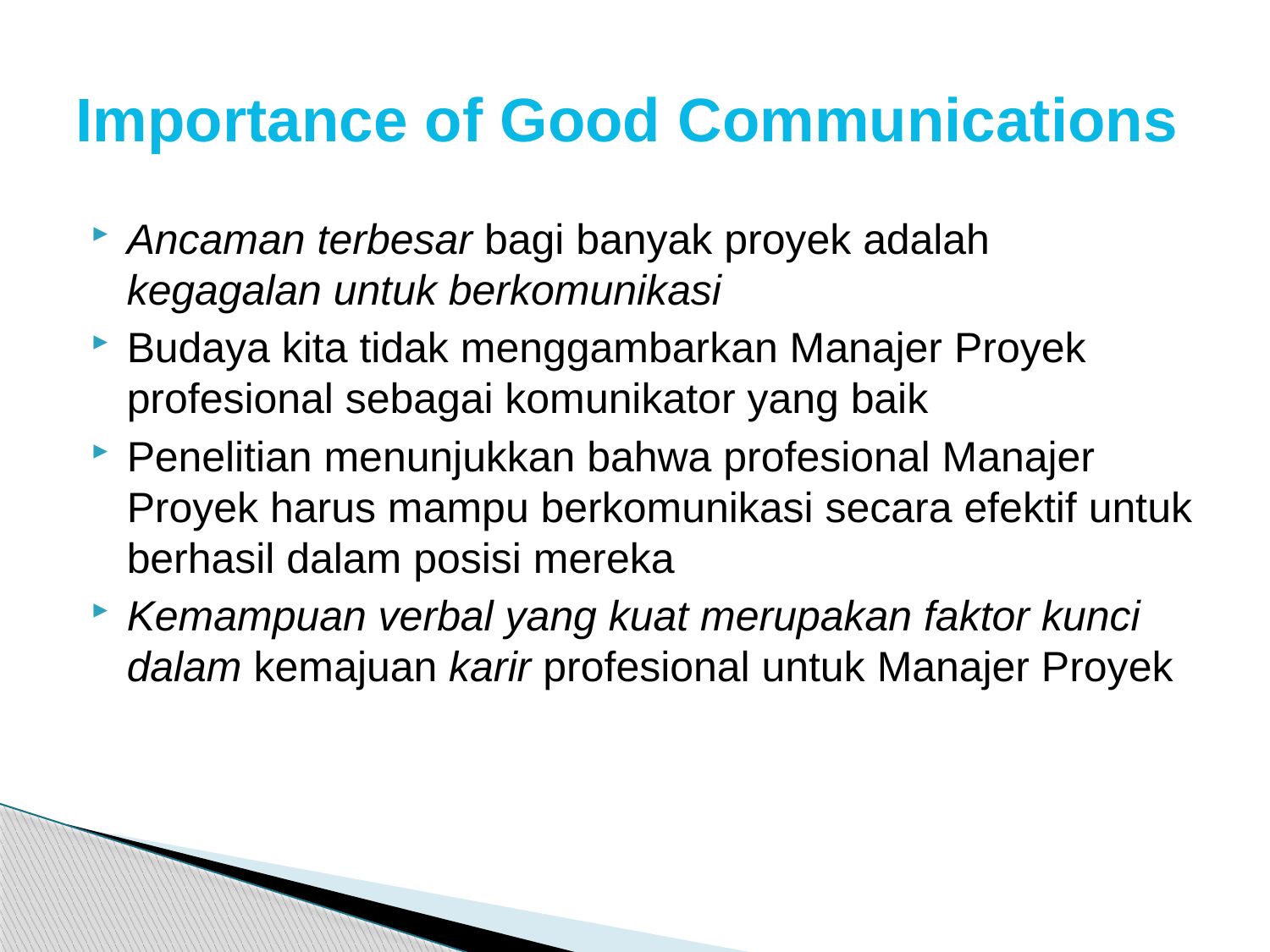

# Importance of Good Communications
Ancaman terbesar bagi banyak proyek adalah kegagalan untuk berkomunikasi
Budaya kita tidak menggambarkan Manajer Proyek profesional sebagai komunikator yang baik
Penelitian menunjukkan bahwa profesional Manajer Proyek harus mampu berkomunikasi secara efektif untuk berhasil dalam posisi mereka
Kemampuan verbal yang kuat merupakan faktor kunci dalam kemajuan karir profesional untuk Manajer Proyek